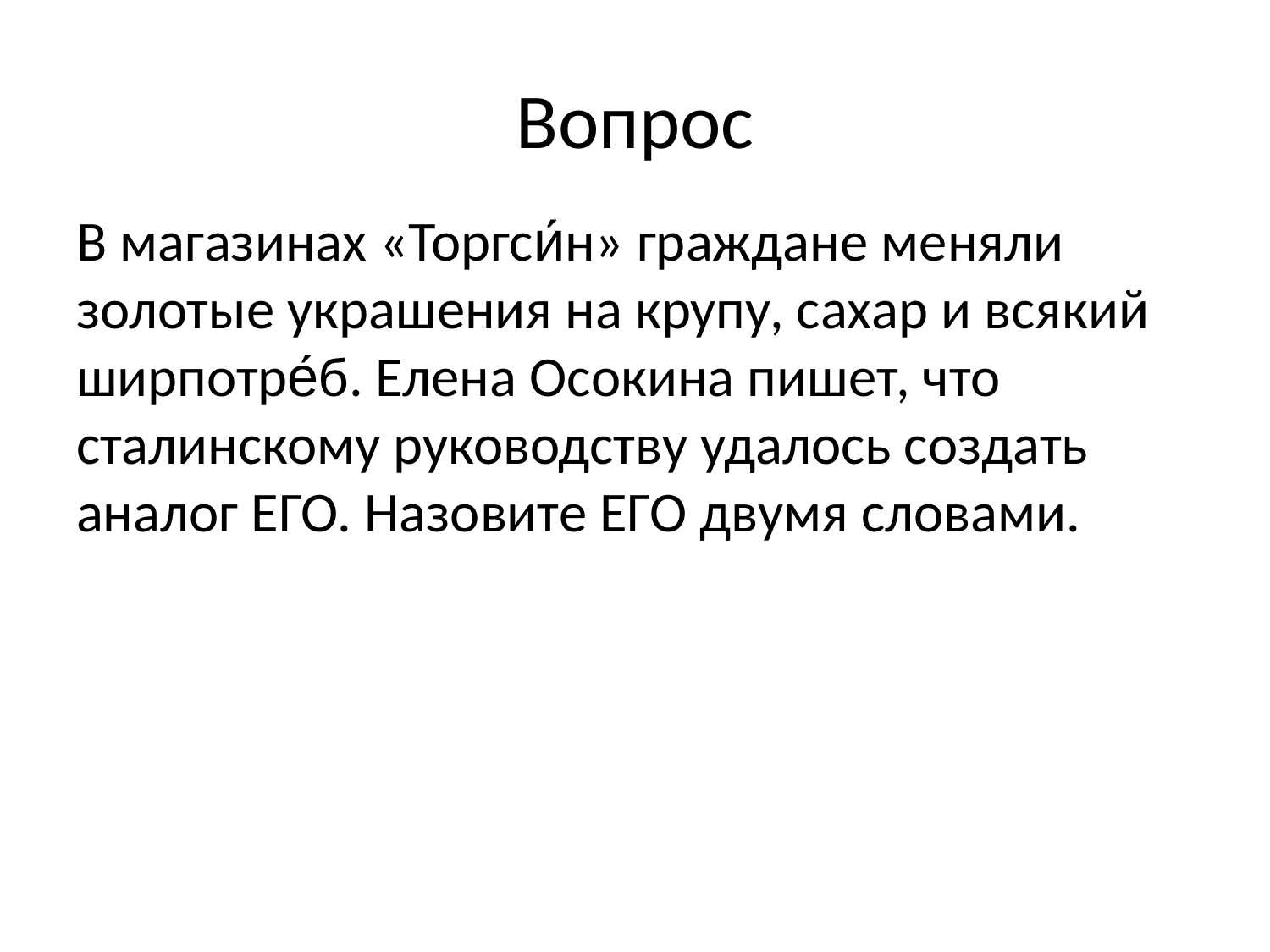

# Вопрос
В магазинах «Торгси́н» граждане меняли золотые украшения на крупу, сахар и всякий ширпотре́б. Елена Осокина пишет, что сталинскому руководству удалось создать аналог ЕГО. Назовите ЕГО двумя словами.